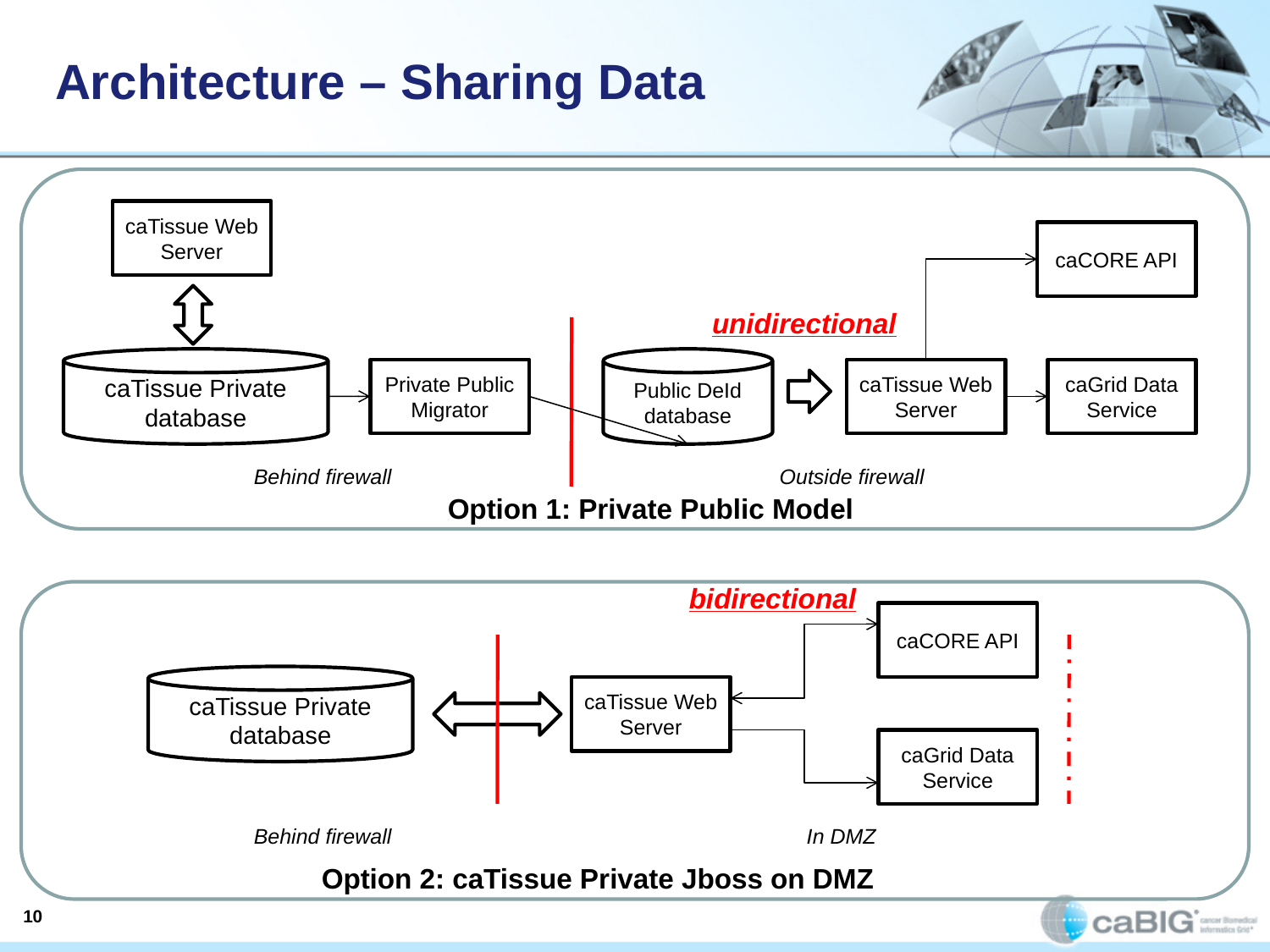

# Architecture – Sharing Data

caTissue Web Server
caCORE API

unidirectional
caTissue Private database
Public DeId database
Private Public Migrator
caTissue Web Server
caGrid Data Service

Behind firewall
Outside firewall
Option 1: Private Public Model
bidirectional

caCORE API
caTissue Private database
caTissue Web Server

caGrid Data Service
Behind firewall
In DMZ
Option 2: caTissue Private Jboss on DMZ